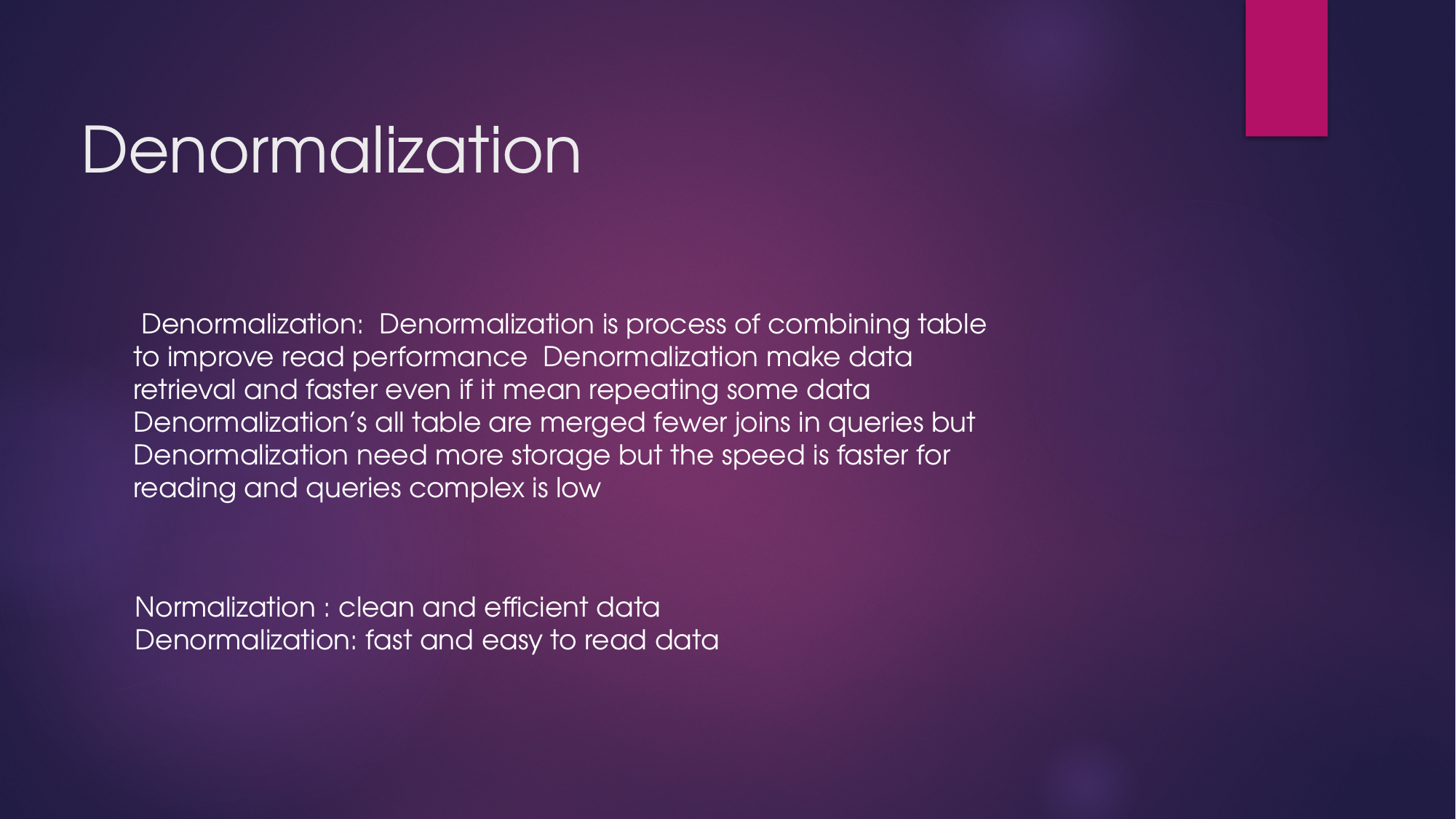

# Denormalization
 Denormalization:  Denormalization is process of combining table to improve read performance  Denormalization make data retrieval and faster even if it mean repeating some data  Denormalization’s all table are merged fewer joins in queries but  Denormalization need more storage but the speed is faster for reading and queries complex is low
Normalization : clean and efficient data
Denormalization: fast and easy to read data